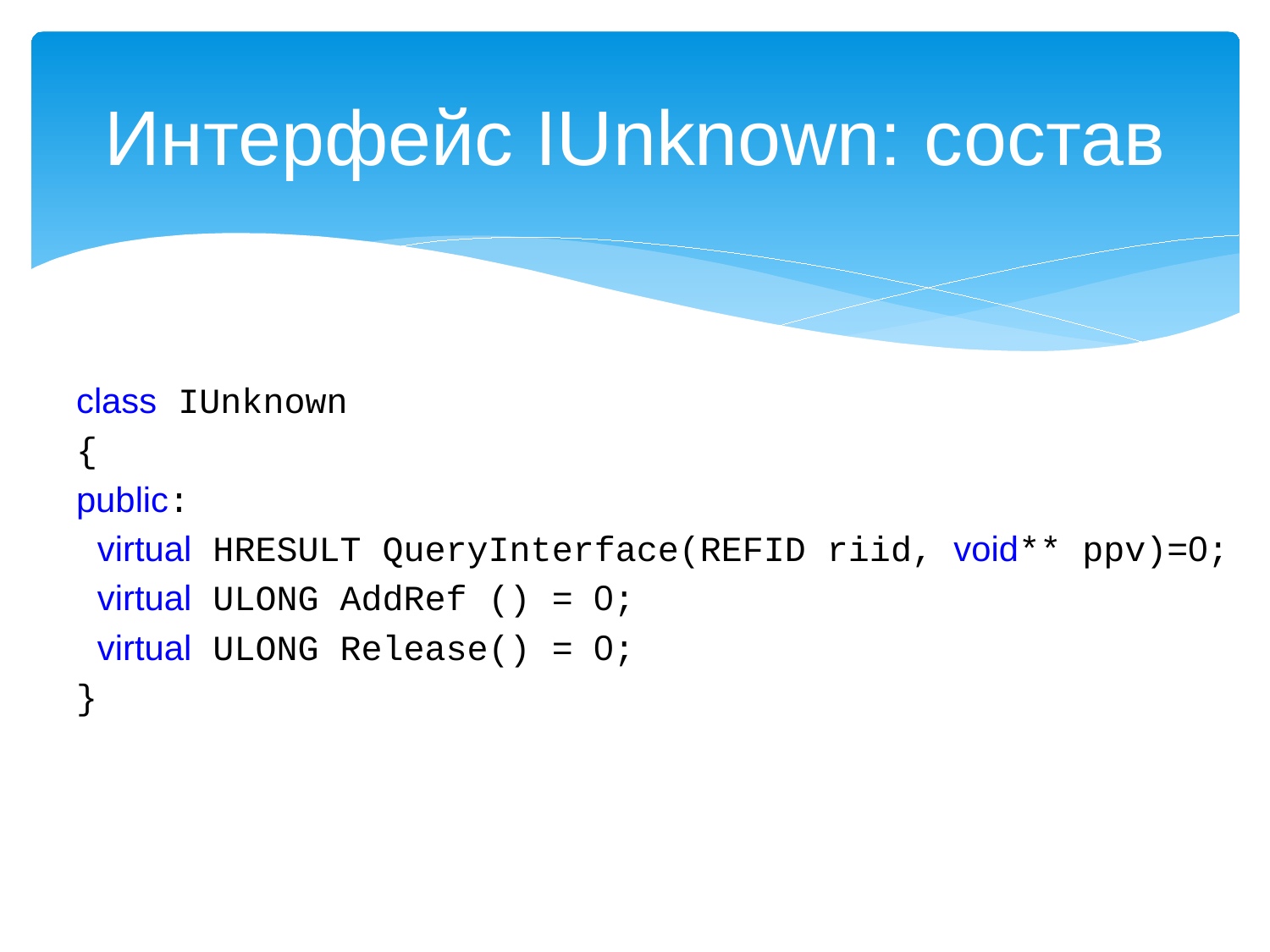

# Интерфейс IUnknown: состав
class IUnknown
{
public:
 virtual HRESULT QueryInterface(REFID riid, void** ppv)=0;
 virtual ULONG AddRef () = 0;
 virtual ULONG Release() = 0;
}